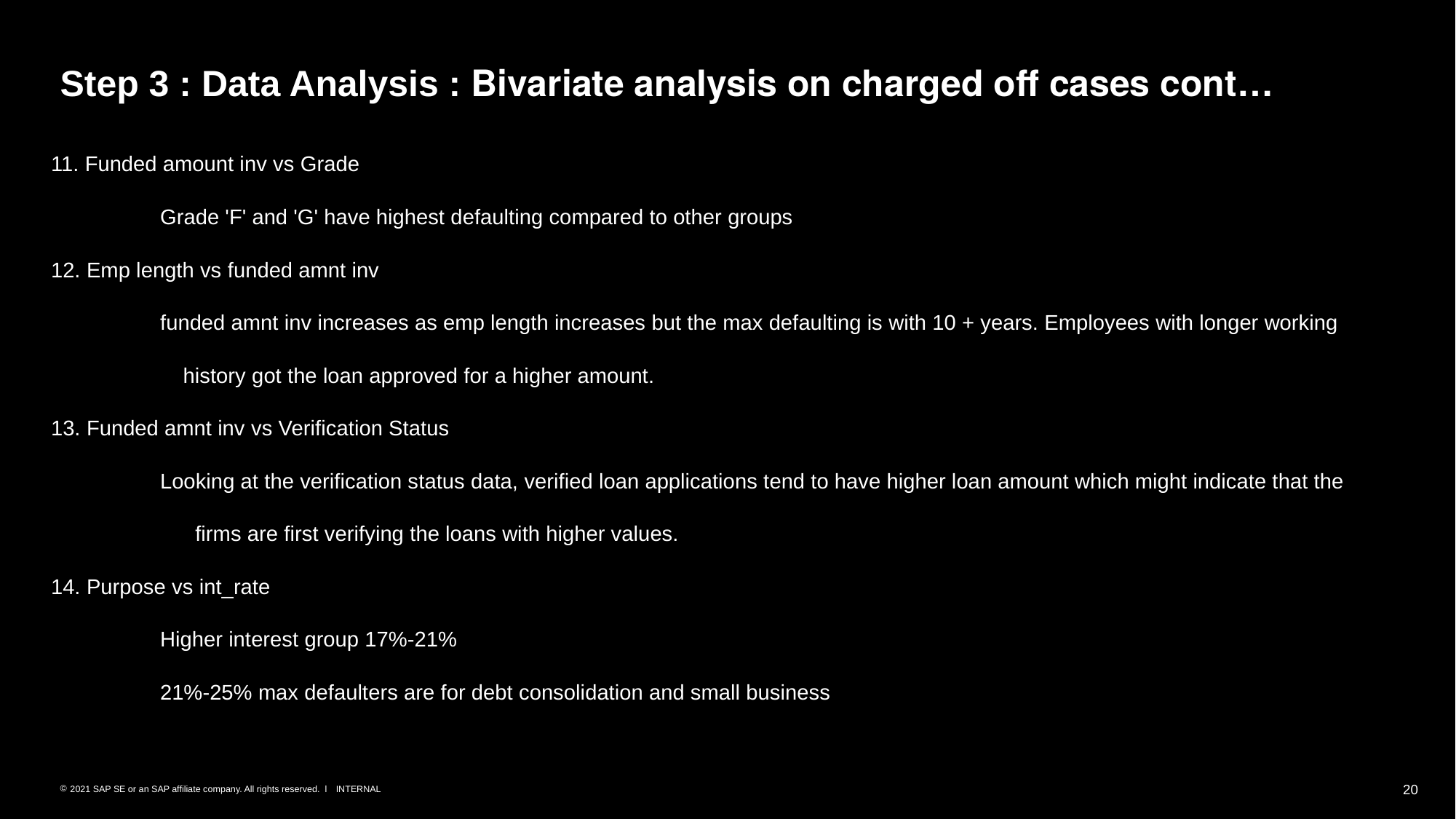

# Step 3 : Data Analysis : Bivariate analysis on charged off cases cont…
11. Funded amount inv vs Grade
	Grade 'F' and 'G' have highest defaulting compared to other groups
12. Emp length vs funded amnt inv
	funded amnt inv increases as emp length increases but the max defaulting is with 10 + years. Employees with longer working
                      history got the loan approved for a higher amount.
13. Funded amnt inv vs Verification Status
	Looking at the verification status data, verified loan applications tend to have higher loan amount which might indicate that the
                        firms are first verifying the loans with higher values.
14. Purpose vs int_rate
	Higher interest group 17%-21%
	21%-25% max defaulters are for debt consolidation and small business